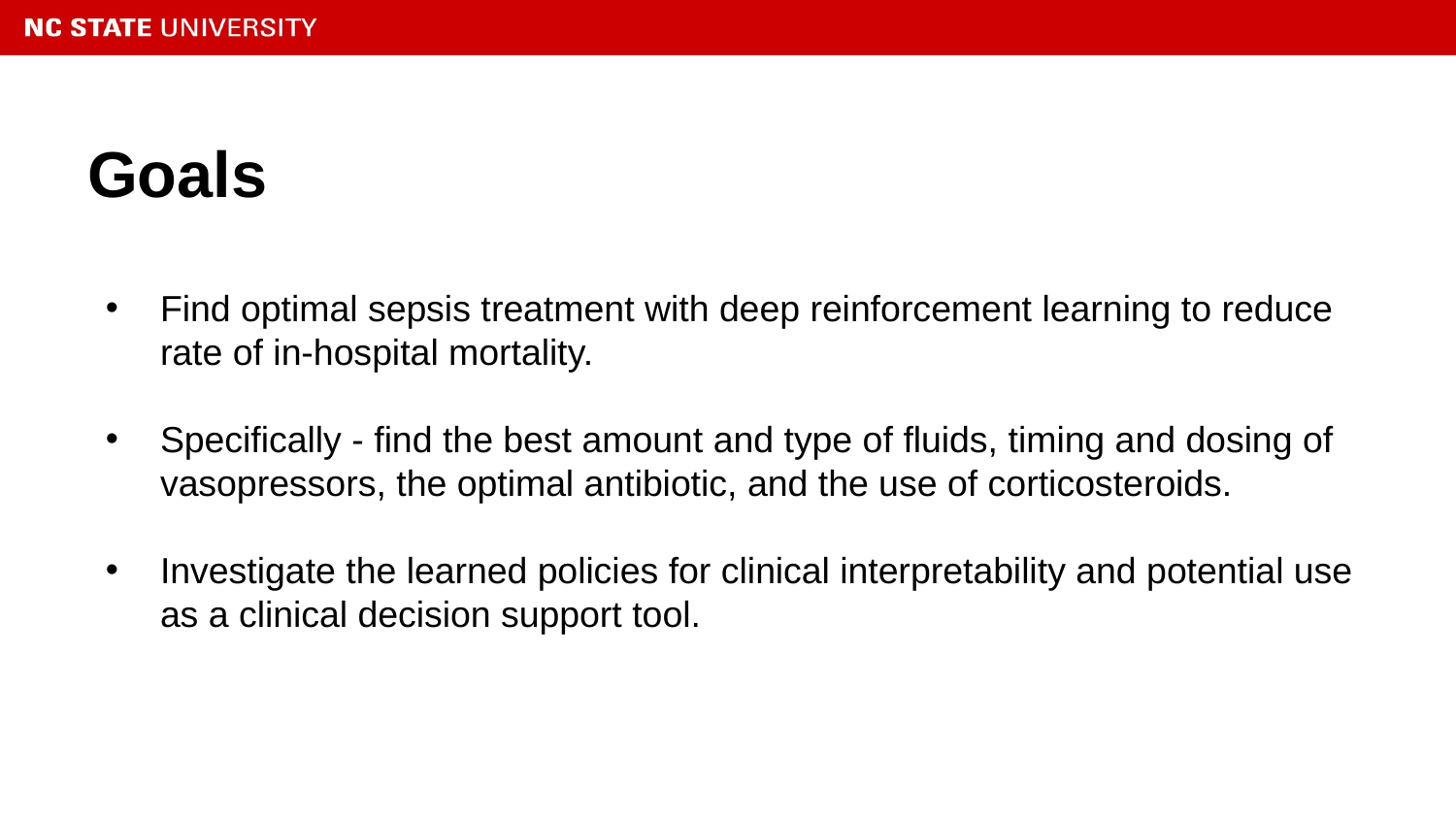

# Goals
Find optimal sepsis treatment with deep reinforcement learning to reduce rate of in-hospital mortality.

Specifically - find the best amount and type of fluids, timing and dosing of vasopressors, the optimal antibiotic, and the use of corticosteroids.

Investigate the learned policies for clinical interpretability and potential use as a clinical decision support tool.